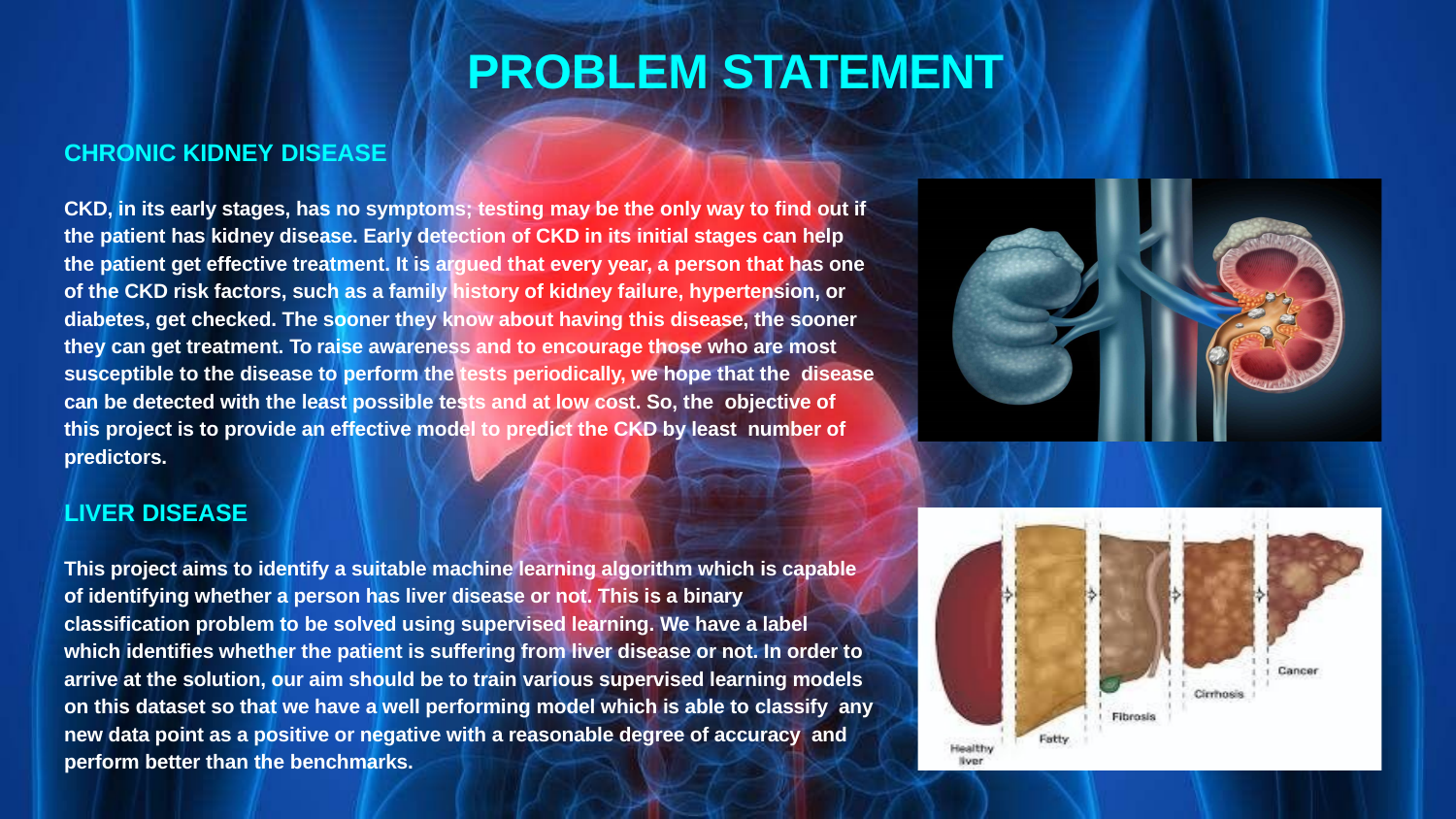

# PROBLEM STATEMENT
CHRONIC KIDNEY DISEASE

CKD, in its early stages, has no symptoms; testing may be the only way to find out if  the patient has kidney disease. Early detection of CKD in its initial stages can help  the patient get effective treatment. It is argued that every year, a person that has one  of the CKD risk factors, such as a family history of kidney failure, hypertension, or  diabetes, get checked. The sooner they know about having this disease, the sooner  they can get treatment. To raise awareness and to encourage those who are most  susceptible to the disease to perform the tests periodically, we hope that the  disease can be detected with the least possible tests and at low cost. So, the  objective of this project is to provide an effective model to predict the CKD by least  number of predictors.

LIVER DISEASE

This project aims to identify a suitable machine learning algorithm which is capable  of identifying whether a person has liver disease or not. This is a binary  classification problem to be solved using supervised learning. We have a label  which identifies whether the patient is suffering from liver disease or not. In order to  arrive at the solution, our aim should be to train various supervised learning models  on this dataset so that we have a well performing model which is able to classify  any new data point as a positive or negative with a reasonable degree of accuracy  and perform better than the benchmarks.